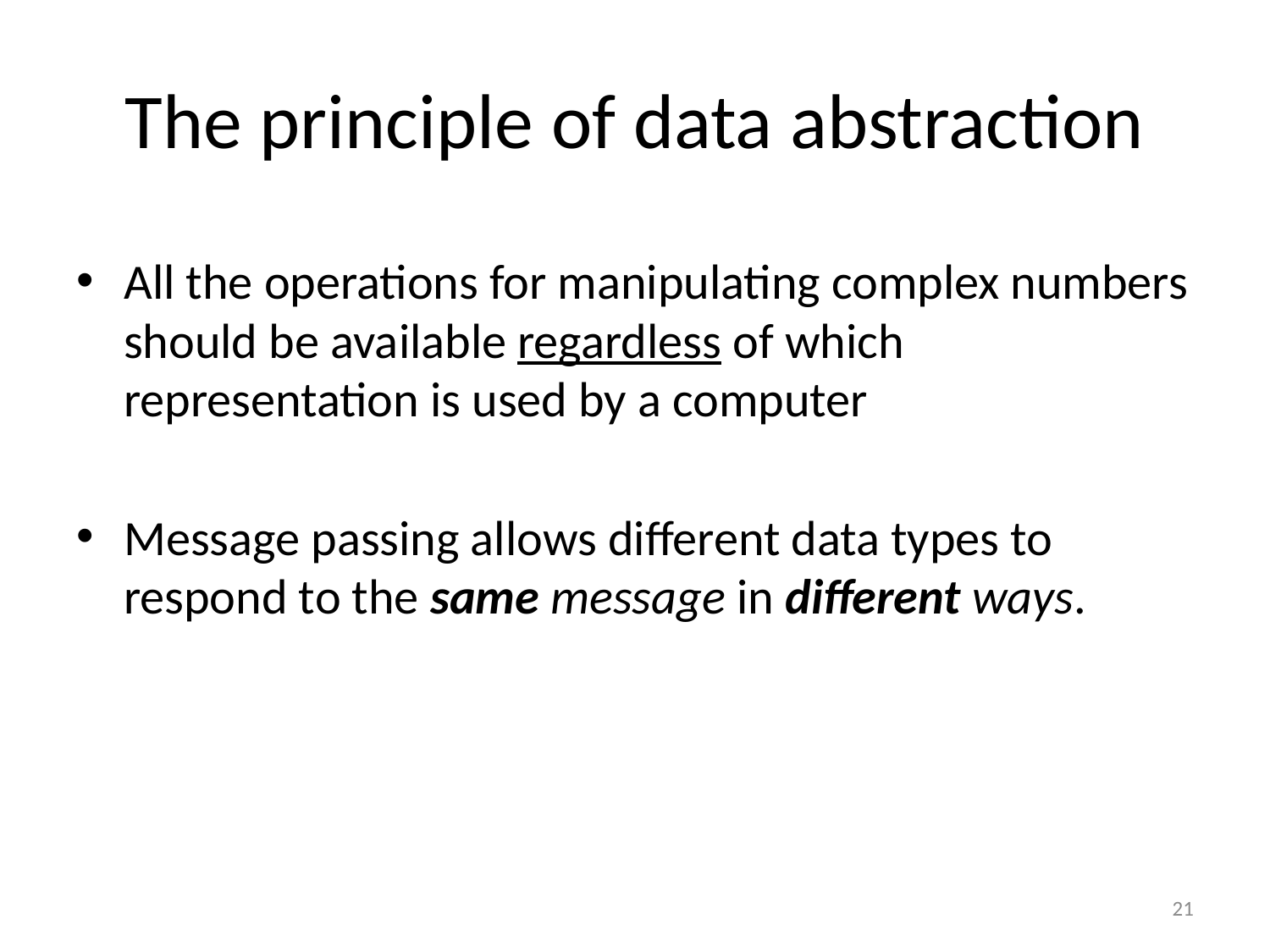

# The principle of data abstraction
All the operations for manipulating complex numbers should be available regardless of which representation is used by a computer

Message passing allows different data types to respond to the same message in different ways.
21